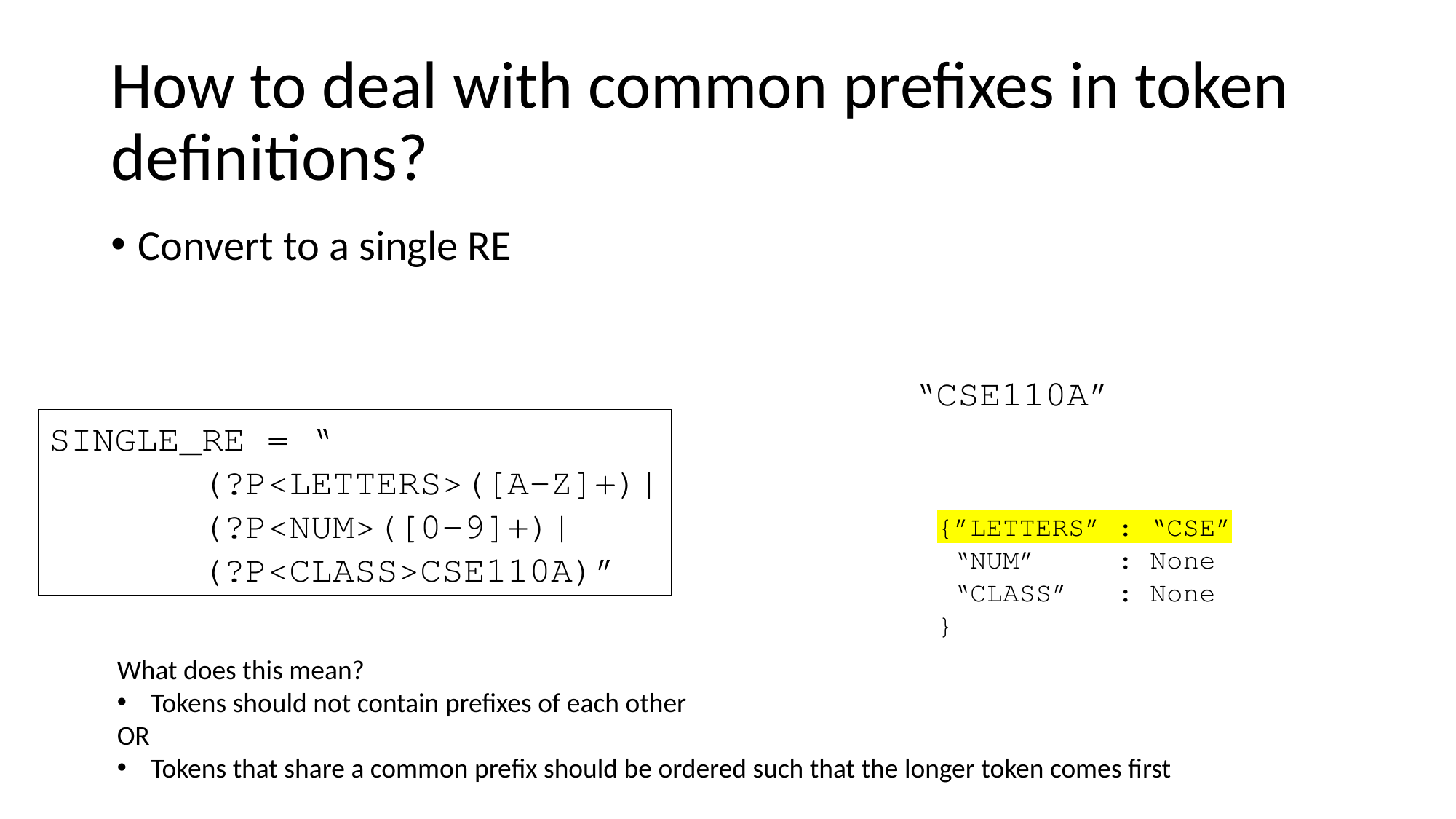

# How to deal with common prefixes in token definitions?
Convert to a single RE
“CSE110A”
SINGLE_RE = “
       (?P<LETTERS>([A-Z]+)|
       (?P<NUM>([0-9]+)|
       (?P<CLASS>CSE110A)”
{”LETTERS” : “CSE”
 “NUM”     : None
 “CLASS”   : None
}
What does this mean?
Tokens should not contain prefixes of each other
OR
Tokens that share a common prefix should be ordered such that the longer token comes first